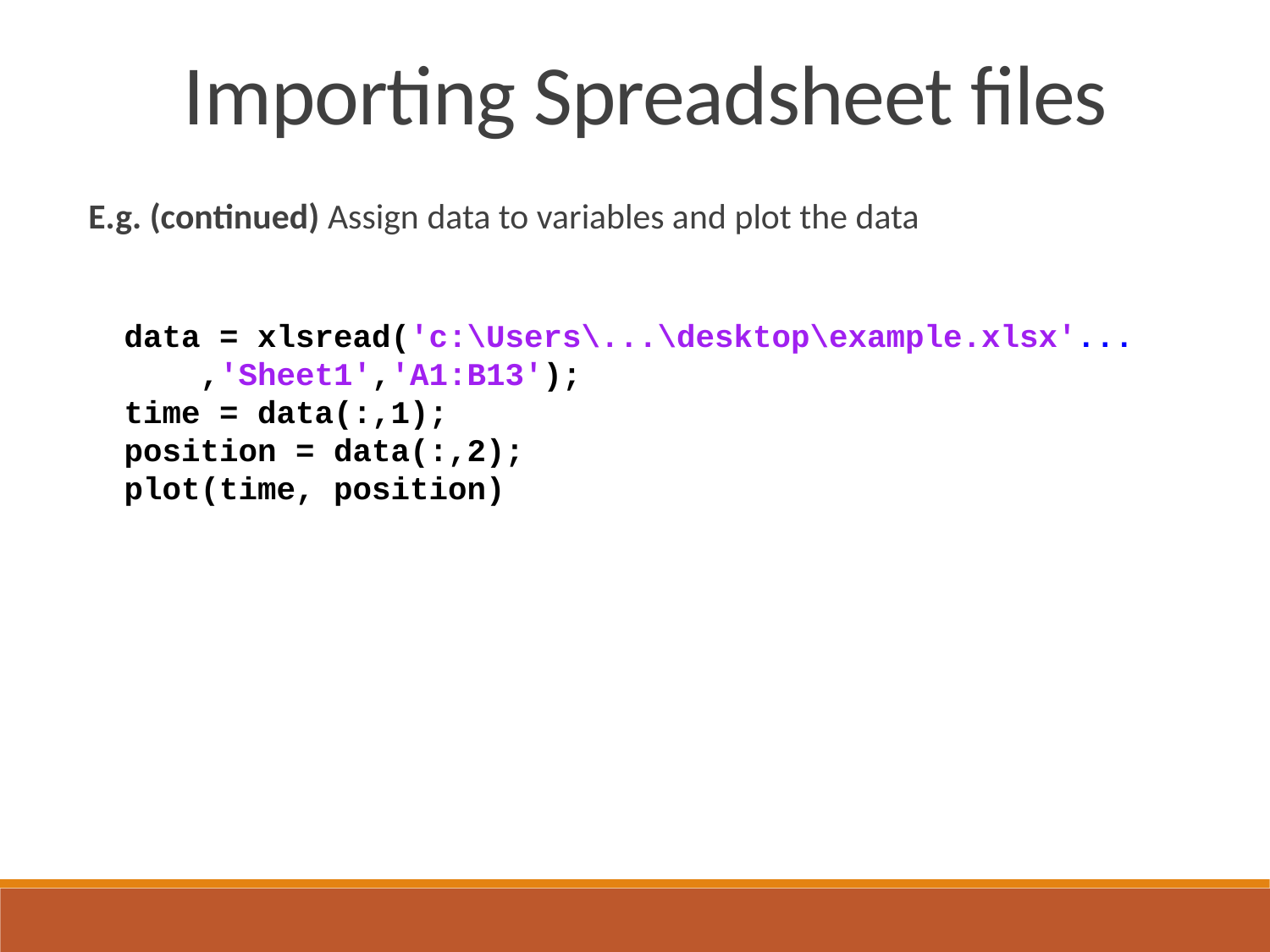

Importing Spreadsheet files
E.g. (continued) Assign data to variables and plot the data

data = xlsread('c:\Users\...\desktop\example.xlsx'...
    ,'Sheet1','A1:B13');
time = data(:,1);
position = data(:,2);
plot(time, position)